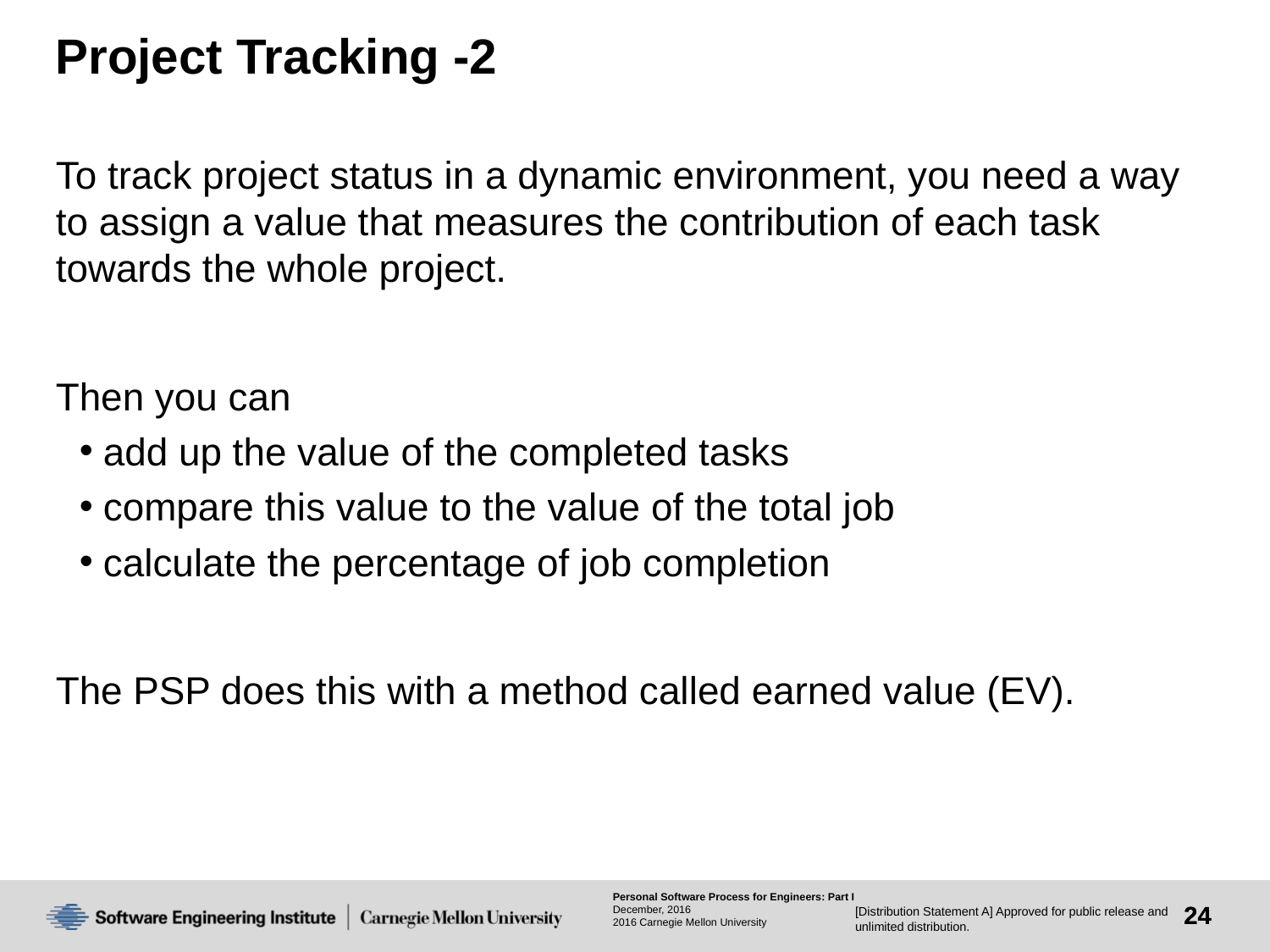

# Project Tracking -2
To track project status in a dynamic environment, you need a way to assign a value that measures the contribution of each task towards the whole project.

Then you can
add up the value of the completed tasks
compare this value to the value of the total job
calculate the percentage of job completion

The PSP does this with a method called earned value (EV).